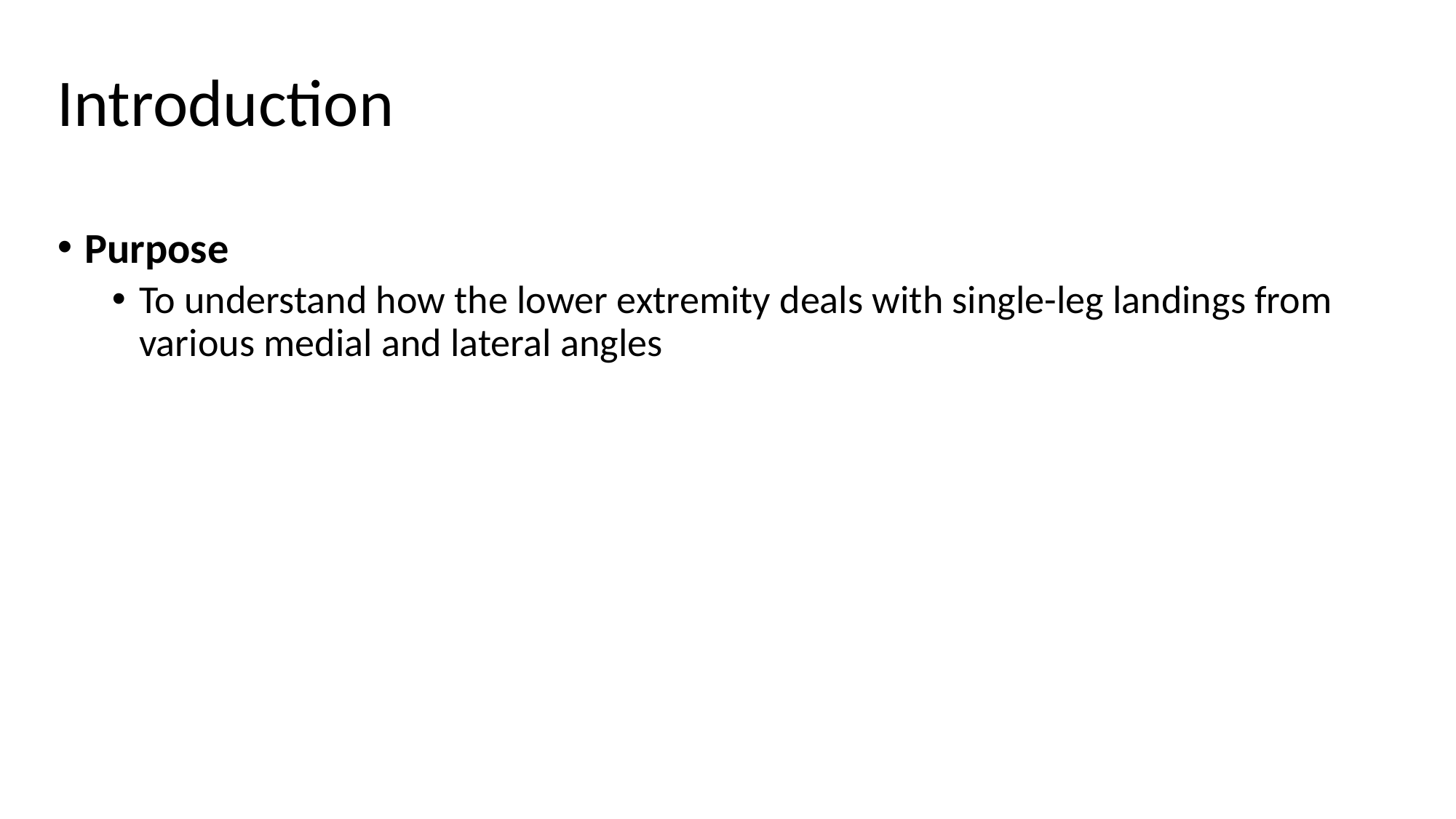

# Introduction
Purpose
To understand how the lower extremity deals with single-leg landings from various medial and lateral angles